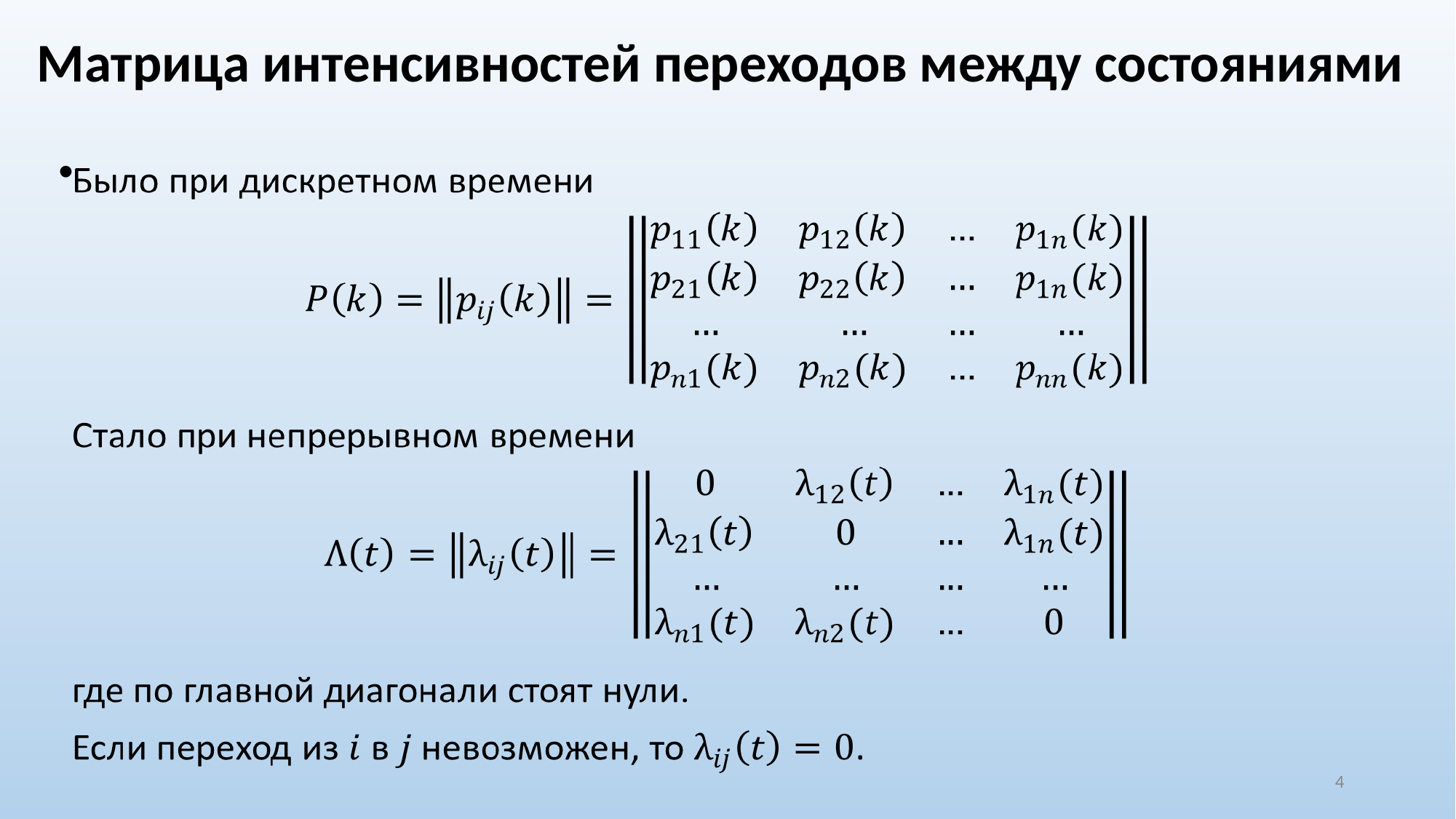

# Матрица интенсивностей переходов между состояниями

4